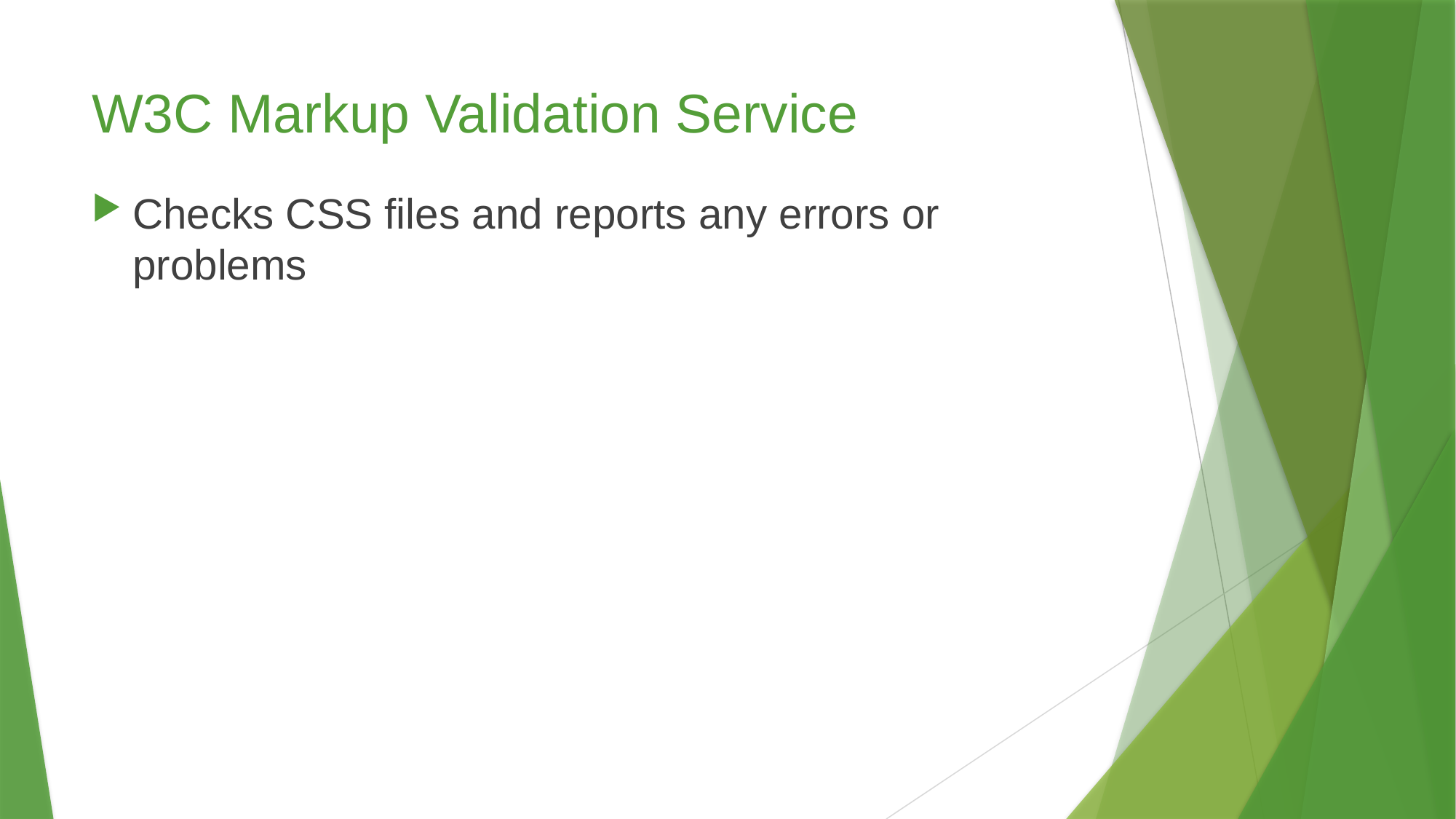

# W3C Markup Validation Service
Checks CSS files and reports any errors or problems